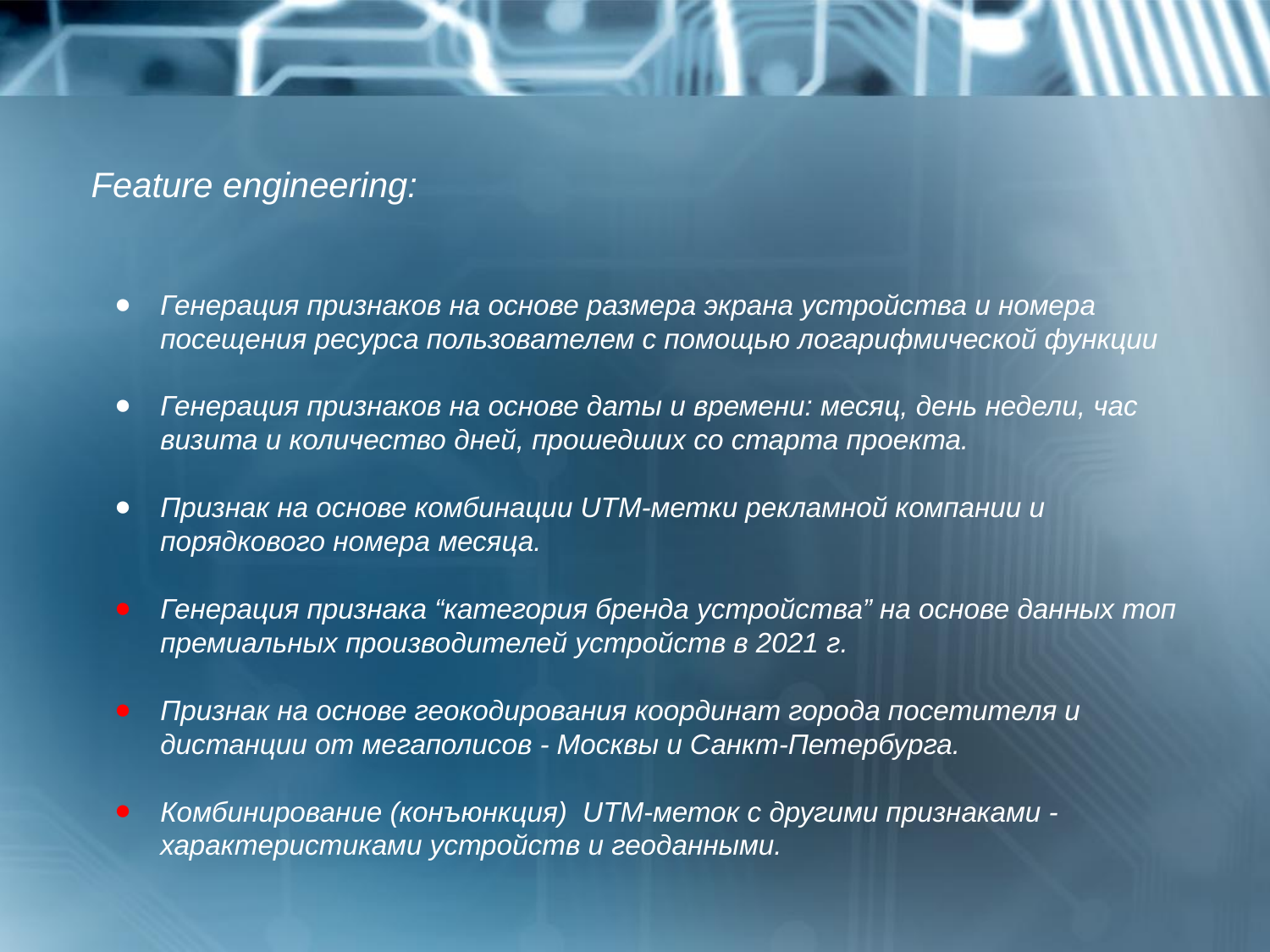

Feature engineering:
Генерация признаков на основе размера экрана устройства и номера посещения ресурса пользователем с помощью логарифмической функции

Генерация признаков на основе даты и времени: месяц, день недели, час визита и количество дней, прошедших со старта проекта.

Признак на основе комбинации UTM-метки рекламной компании и порядкового номера месяца.

Генерация признака “категория бренда устройства” на основе данных топ премиальных производителей устройств в 2021 г.

Признак на основе геокодирования координат города посетителя и дистанции от мегаполисов - Москвы и Санкт-Петербурга.

Комбинирование (конъюнкция)  UTM-меток с другими признаками - характеристиками устройств и геоданными.